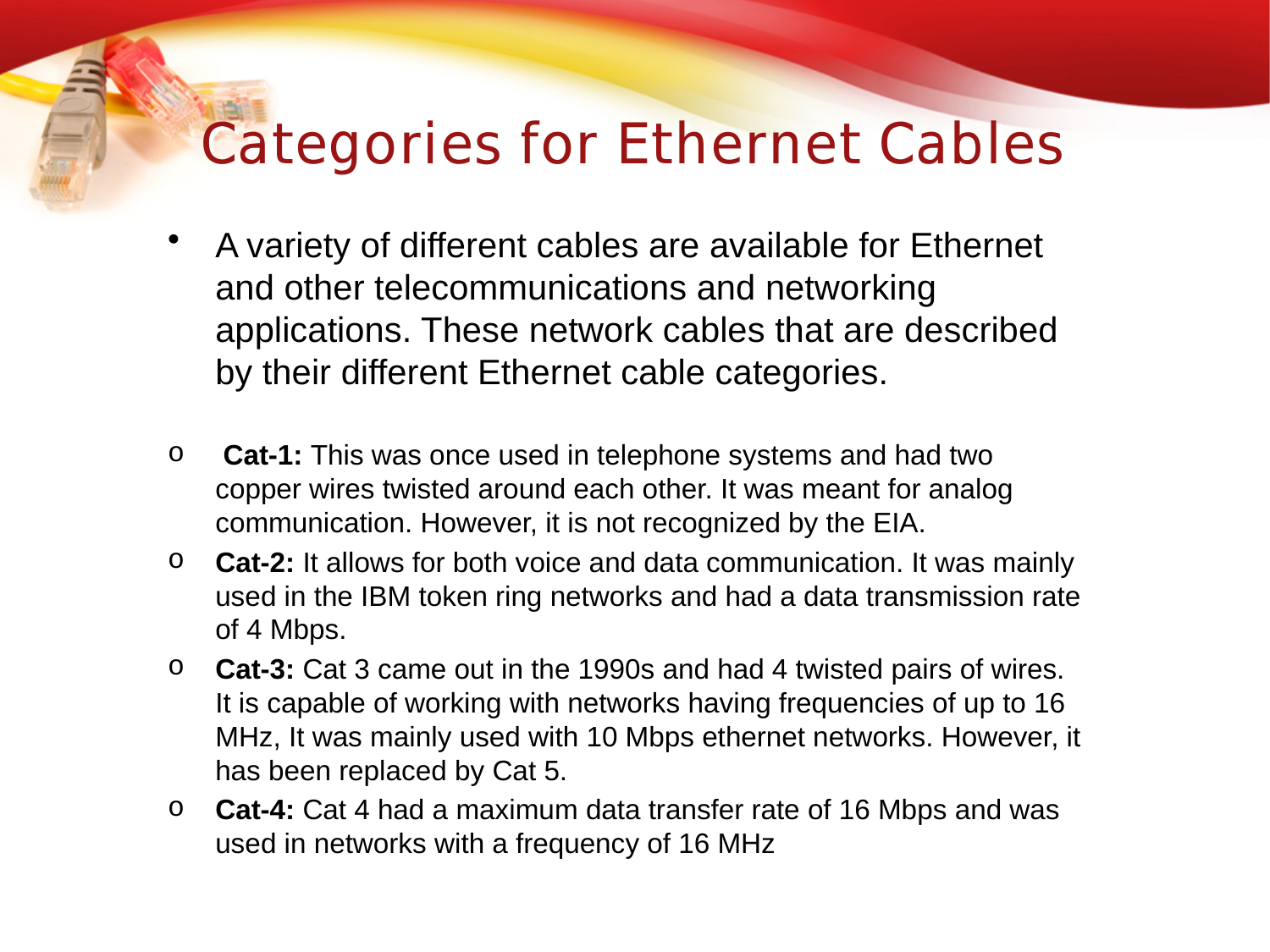

# Categories for Ethernet Cables
A variety of different cables are available for Ethernet and other telecommunications and networking applications. These network cables that are described by their different Ethernet cable categories.

 Cat-1: This was once used in telephone systems and had two copper wires twisted around each other. It was meant for analog communication. However, it is not recognized by the EIA.
Cat-2: It allows for both voice and data communication. It was mainly used in the IBM token ring networks and had a data transmission rate of 4 Mbps.
Cat-3: Cat 3 came out in the 1990s and had 4 twisted pairs of wires. It is capable of working with networks having frequencies of up to 16 MHz, It was mainly used with 10 Mbps ethernet networks. However, it has been replaced by Cat 5.
Cat-4: Cat 4 had a maximum data transfer rate of 16 Mbps and was used in networks with a frequency of 16 MHz